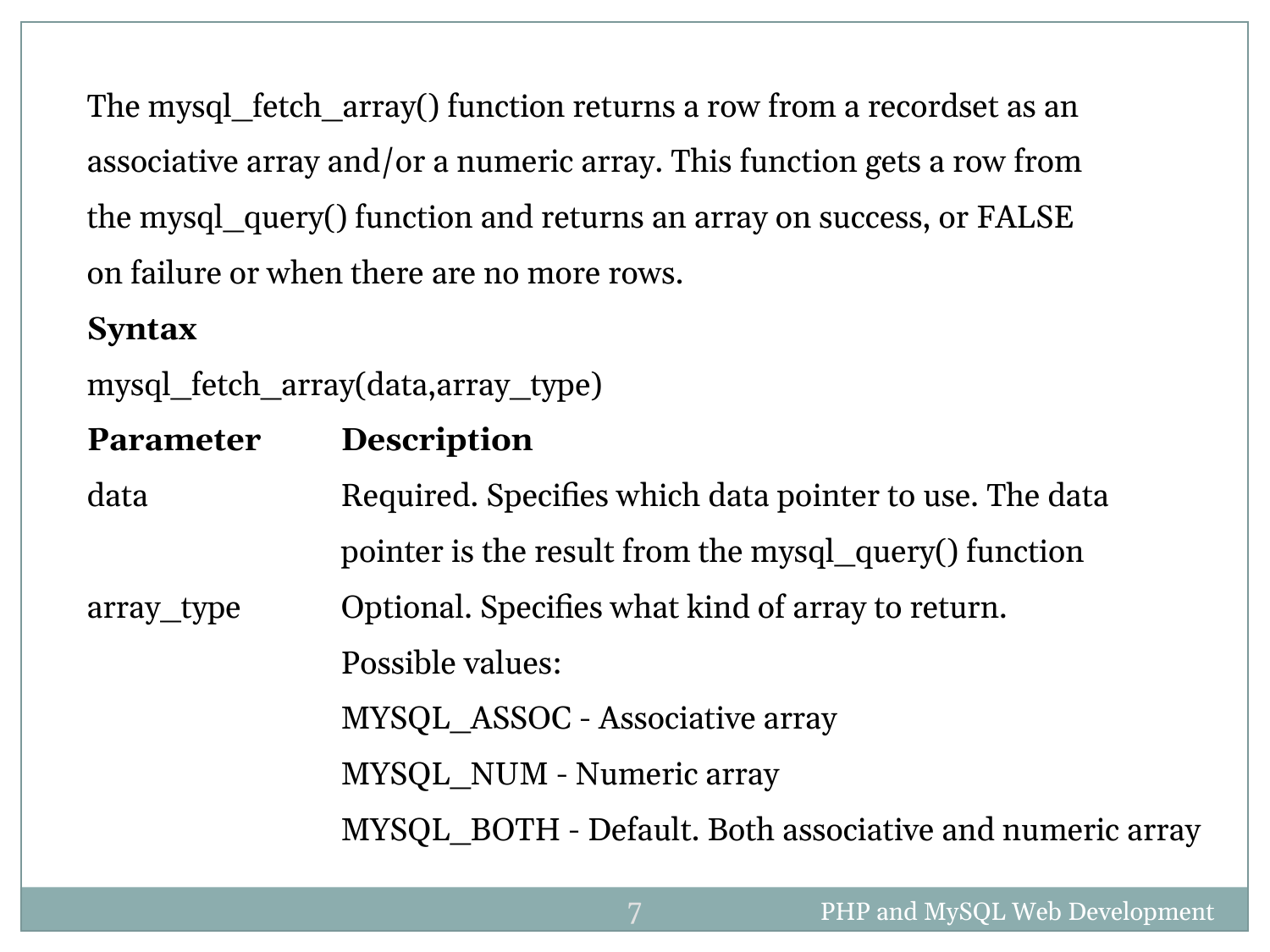

The mysql_fetch_array() function returns a row from a recordset as an
associative array and/or a numeric array. This function gets a row from
the mysql_query() function and returns an array on success, or FALSE
on failure or when there are no more rows.
Syntax
mysql_fetch_array(data,array_type)
Parameter	Description
data		Required. Specifies which data pointer to use. The data
		pointer is the result from the mysql_query() function
array_type	Optional. Specifies what kind of array to return.
		Possible values:
MYSQL_ASSOC - Associative array
MYSQL_NUM - Numeric array
MYSQL_BOTH - Default. Both associative and numeric array
7
PHP and MySQL Web Development